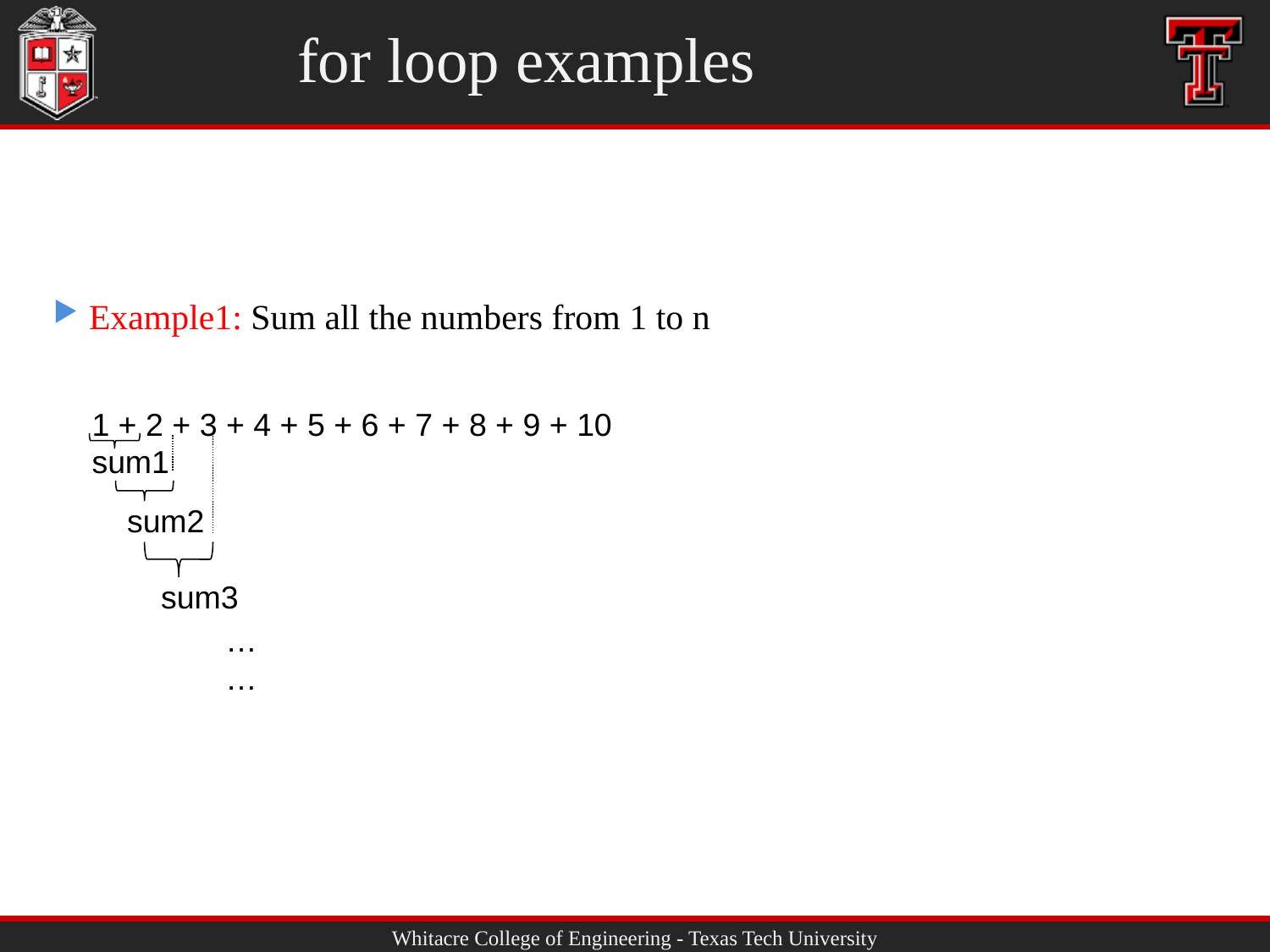

# for loop examples
Example1: Sum all the numbers from 1 to n
1 + 2 + 3 + 4 + 5 + 6 + 7 + 8 + 9 + 10

sum1

sum2

sum3
……